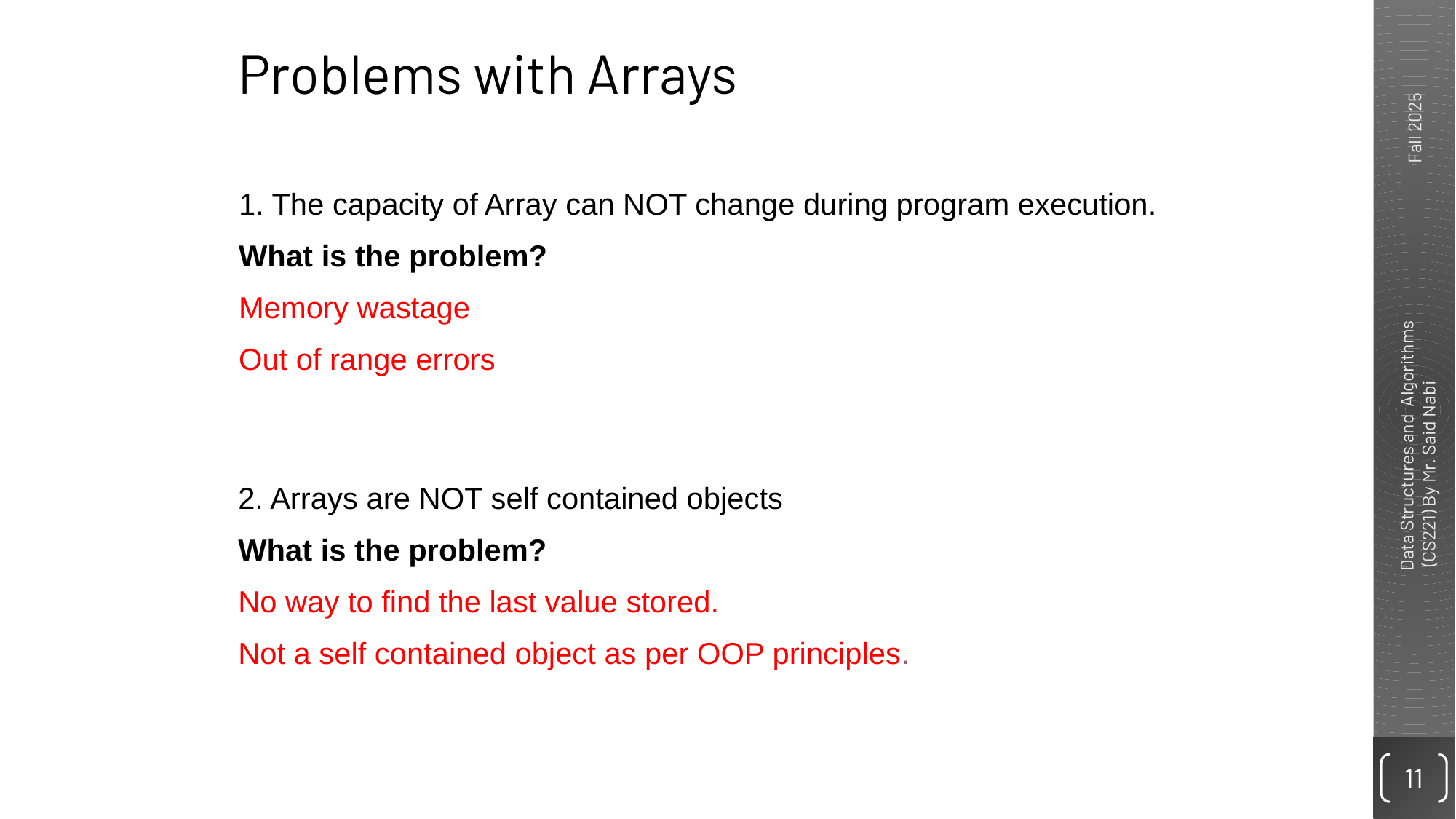

# Problems with Arrays
1. The capacity of Array can NOT change during program execution.
What is the problem?
Memory wastage
Out of range errors
2. Arrays are NOT self contained objects
What is the problem?
No way to find the last value stored.
Not a self contained object as per OOP principles.